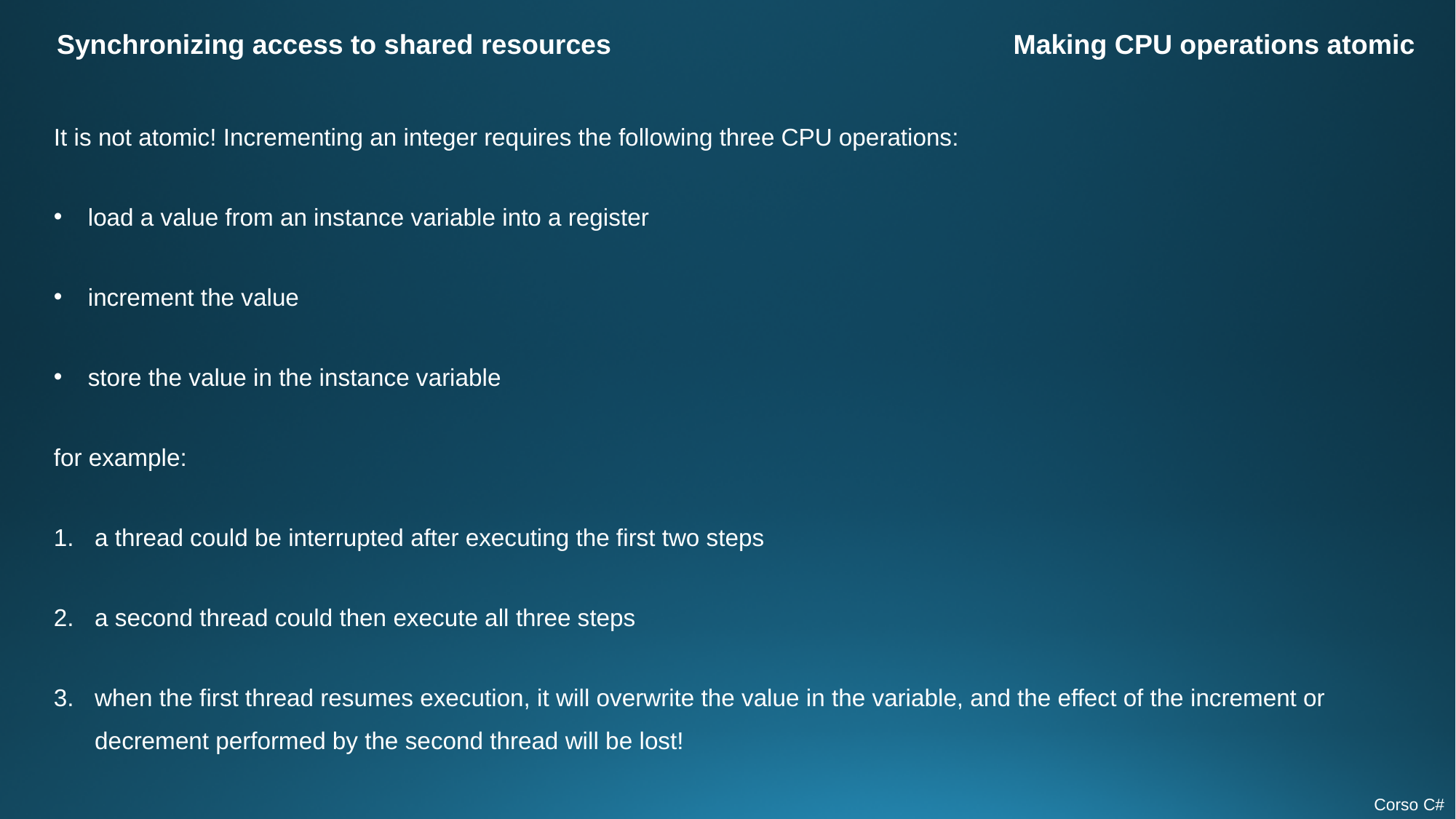

Synchronizing access to shared resources
Making CPU operations atomic
It is not atomic! Incrementing an integer requires the following three CPU operations:
load a value from an instance variable into a register
increment the value
store the value in the instance variable
for example:
a thread could be interrupted after executing the first two steps
a second thread could then execute all three steps
when the first thread resumes execution, it will overwrite the value in the variable, and the effect of the increment or decrement performed by the second thread will be lost!
Corso C#